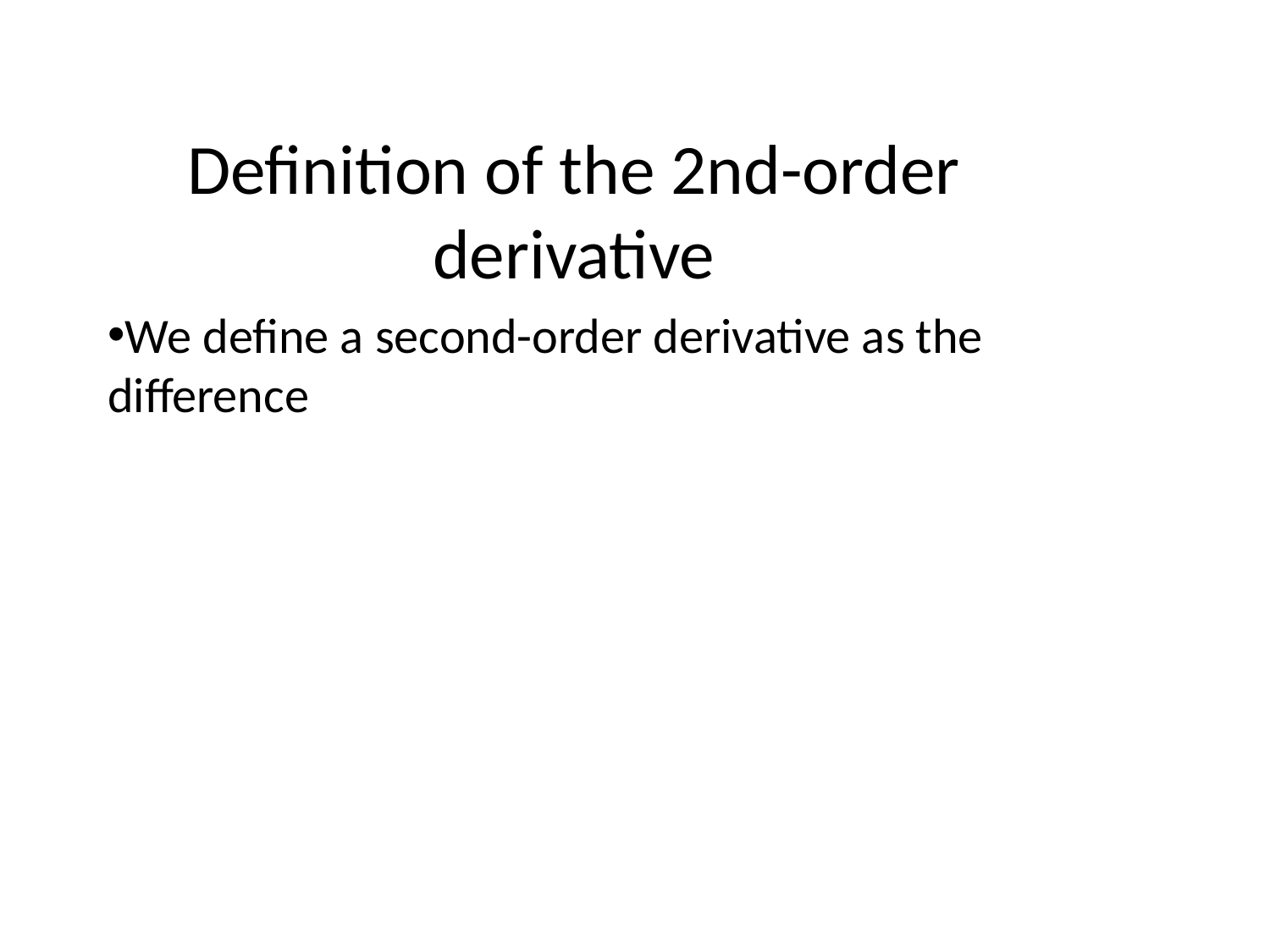

Definition of the 2nd-order derivative
We define a second-order derivative as the difference